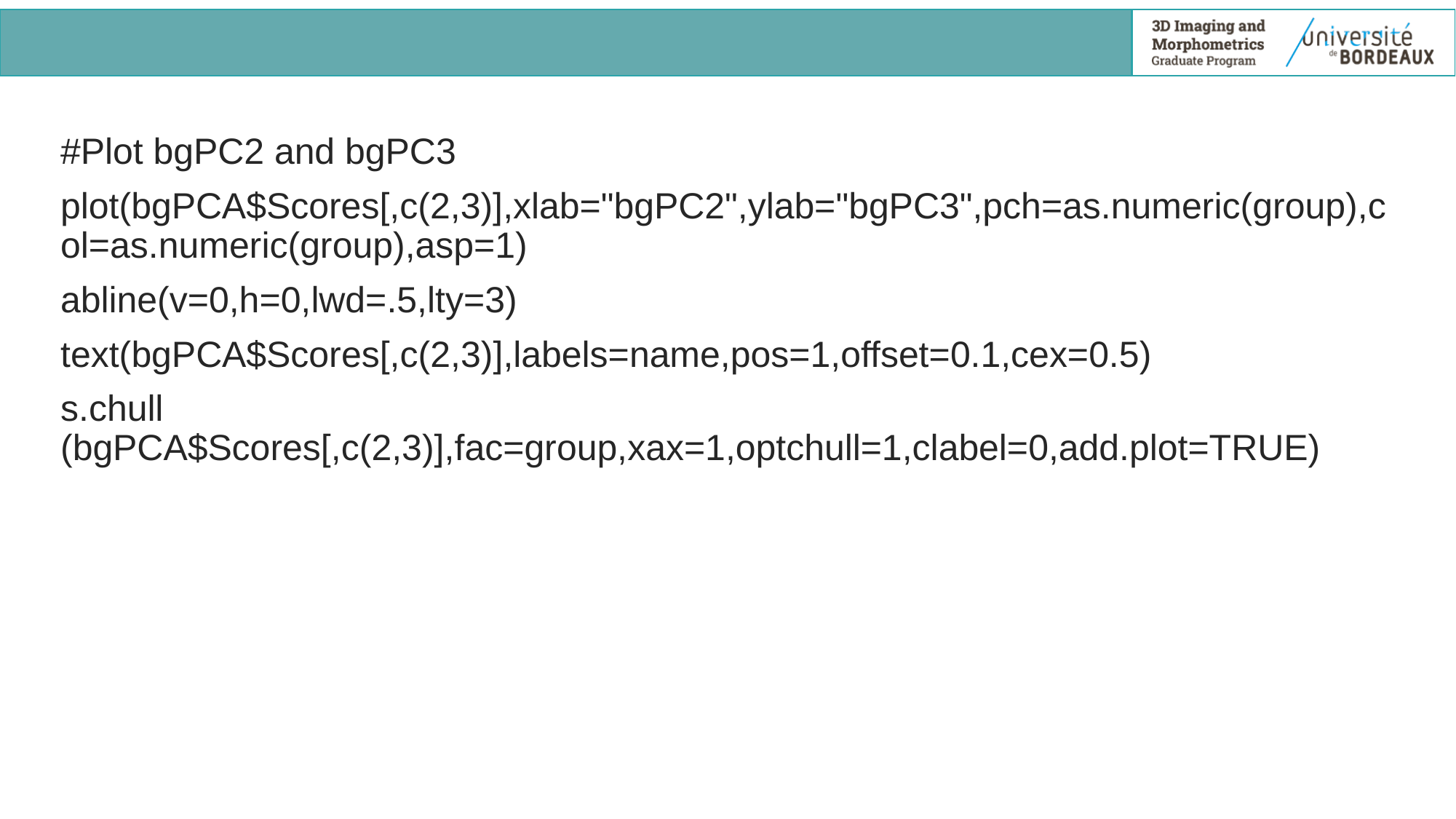

#
#Plot bgPC2 and bgPC3
plot(bgPCA$Scores[,c(2,3)],xlab="bgPC2",ylab="bgPC3",pch=as.numeric(group),col=as.numeric(group),asp=1)
abline(v=0,h=0,lwd=.5,lty=3)
text(bgPCA$Scores[,c(2,3)],labels=name,pos=1,offset=0.1,cex=0.5)
s.chull (bgPCA$Scores[,c(2,3)],fac=group,xax=1,optchull=1,clabel=0,add.plot=TRUE)